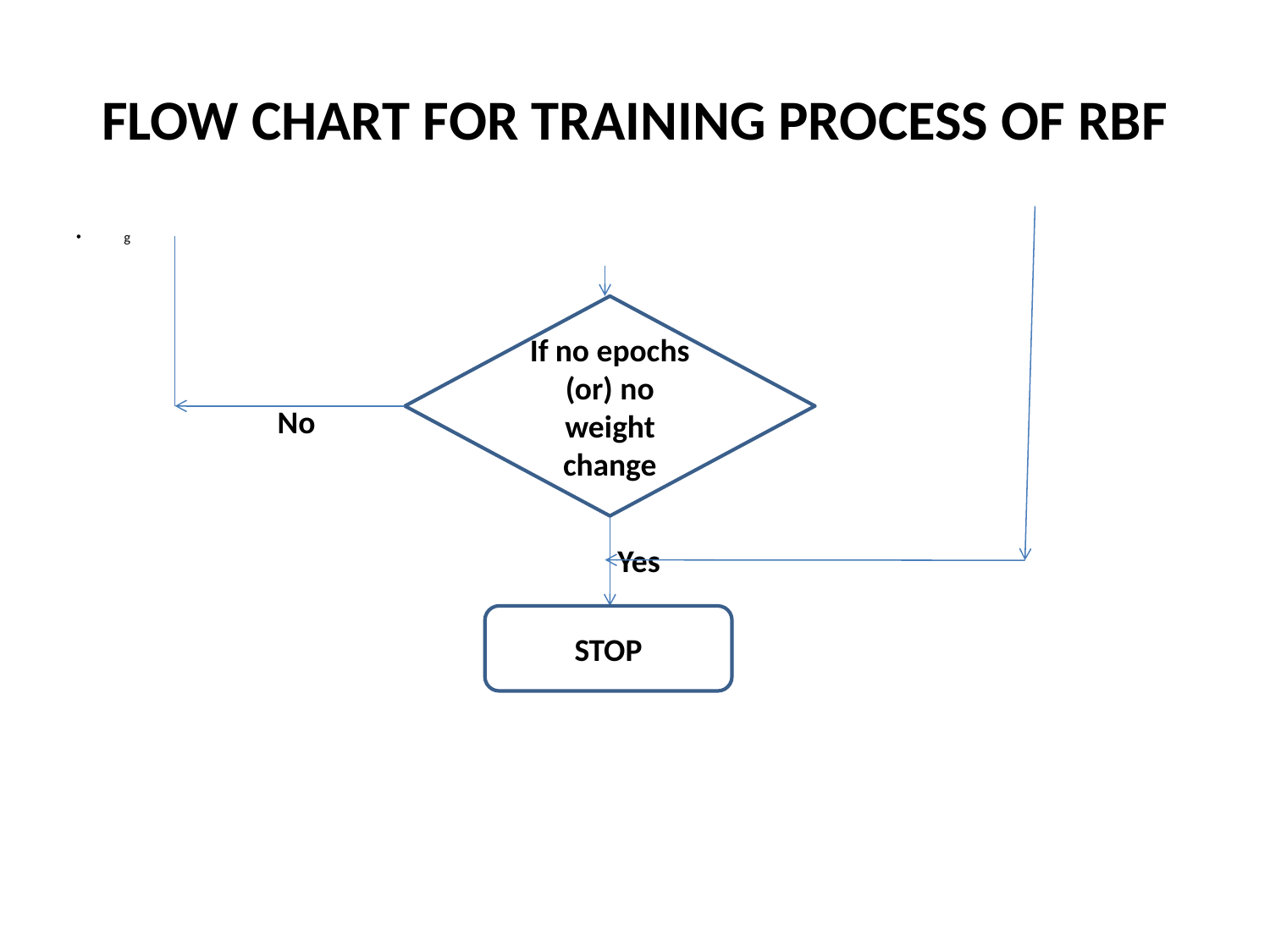

# FLOW CHART FOR TRAINING PROCESS OF RBF
g
If no epochs (or) no weight change
No
Yes
STOP